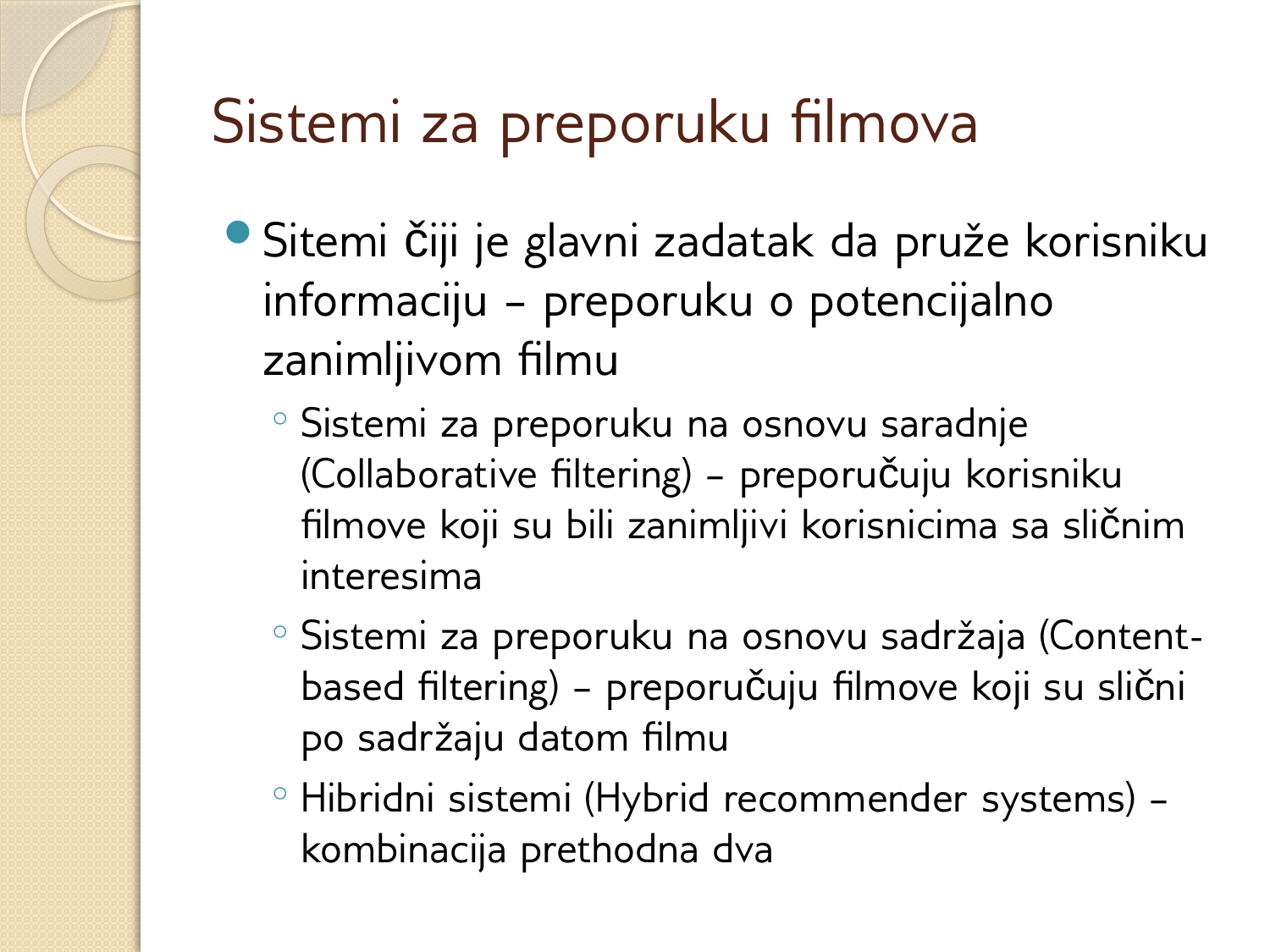

# Sistemi za preporuku filmova
Sitemi čiji je glavni zadatak da pruže korisniku informaciju – preporuku o potencijalno zanimljivom filmu
Sistemi za preporuku na osnovu saradnje (Collaborative filtering) – preporučuju korisniku filmove koji su bili zanimljivi korisnicima sa sličnim interesima
Sistemi za preporuku na osnovu sadržaja (Content-based filtering) – preporučuju filmove koji su slični po sadržaju datom filmu
Hibridni sistemi (Hybrid recommender systems) – kombinacija prethodna dva